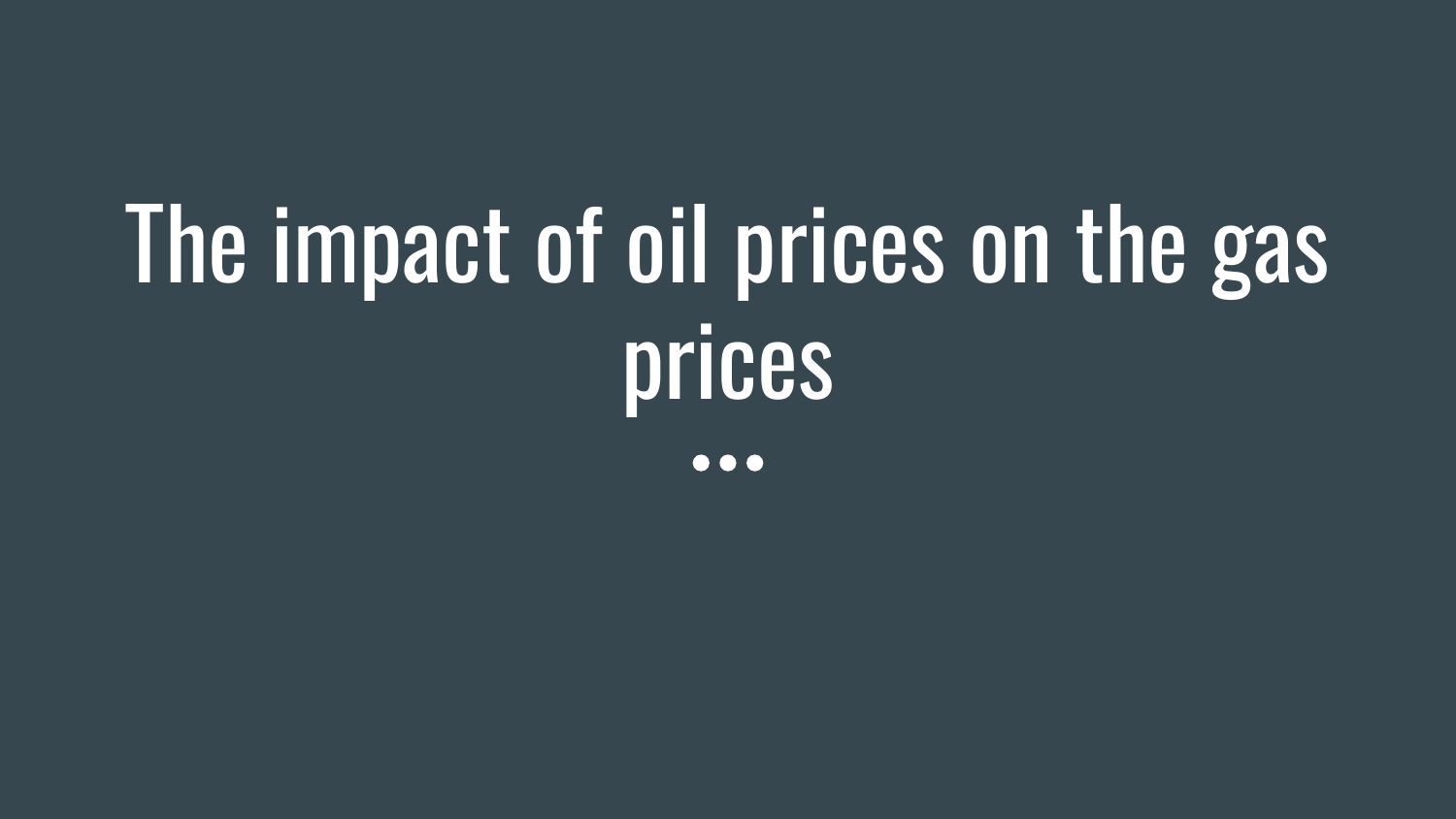

# The impact of oil prices on the gas prices